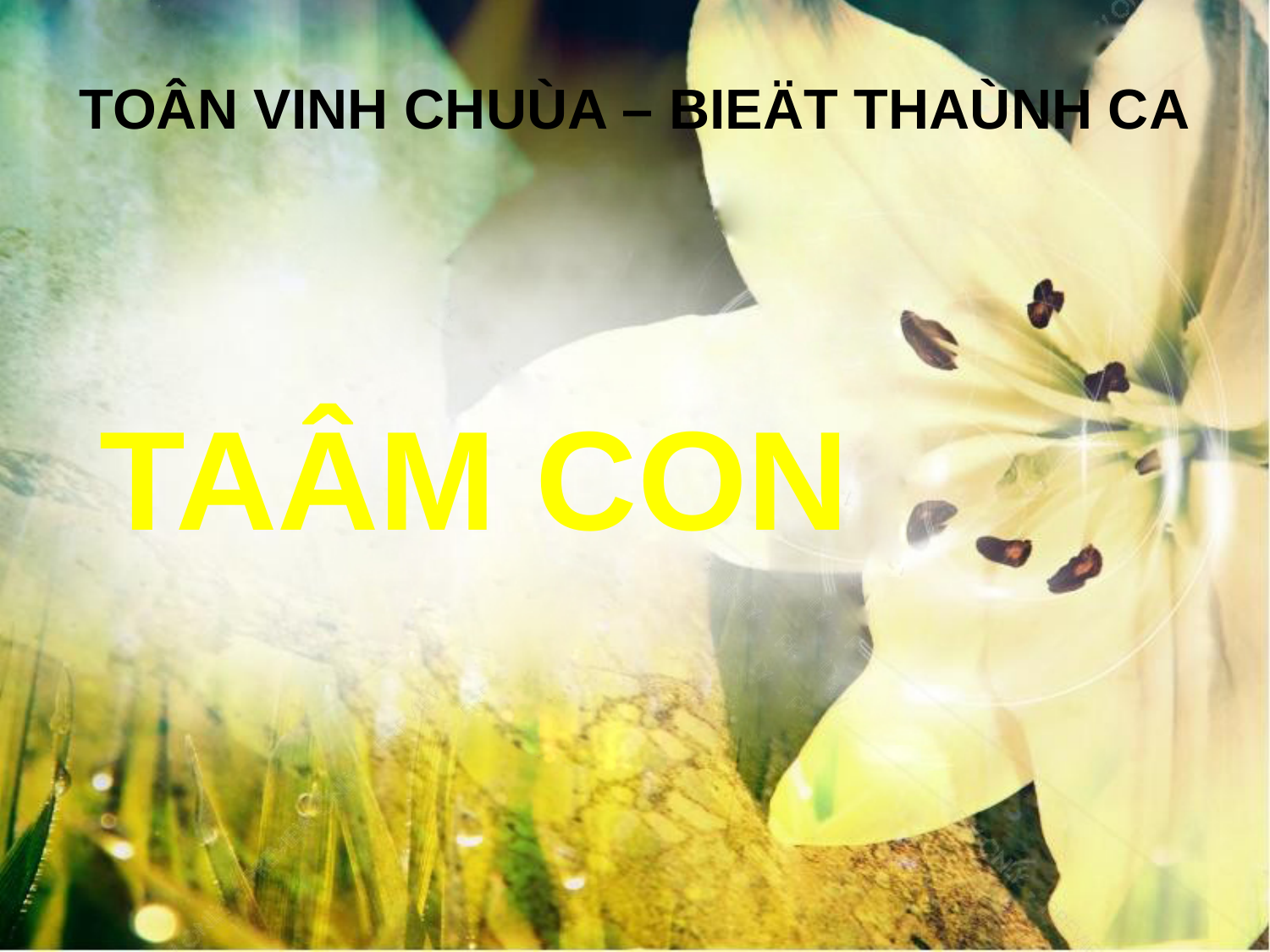

TOÂN VINH CHUÙA – BIEÄT THAÙNH CA
TAÂM CON